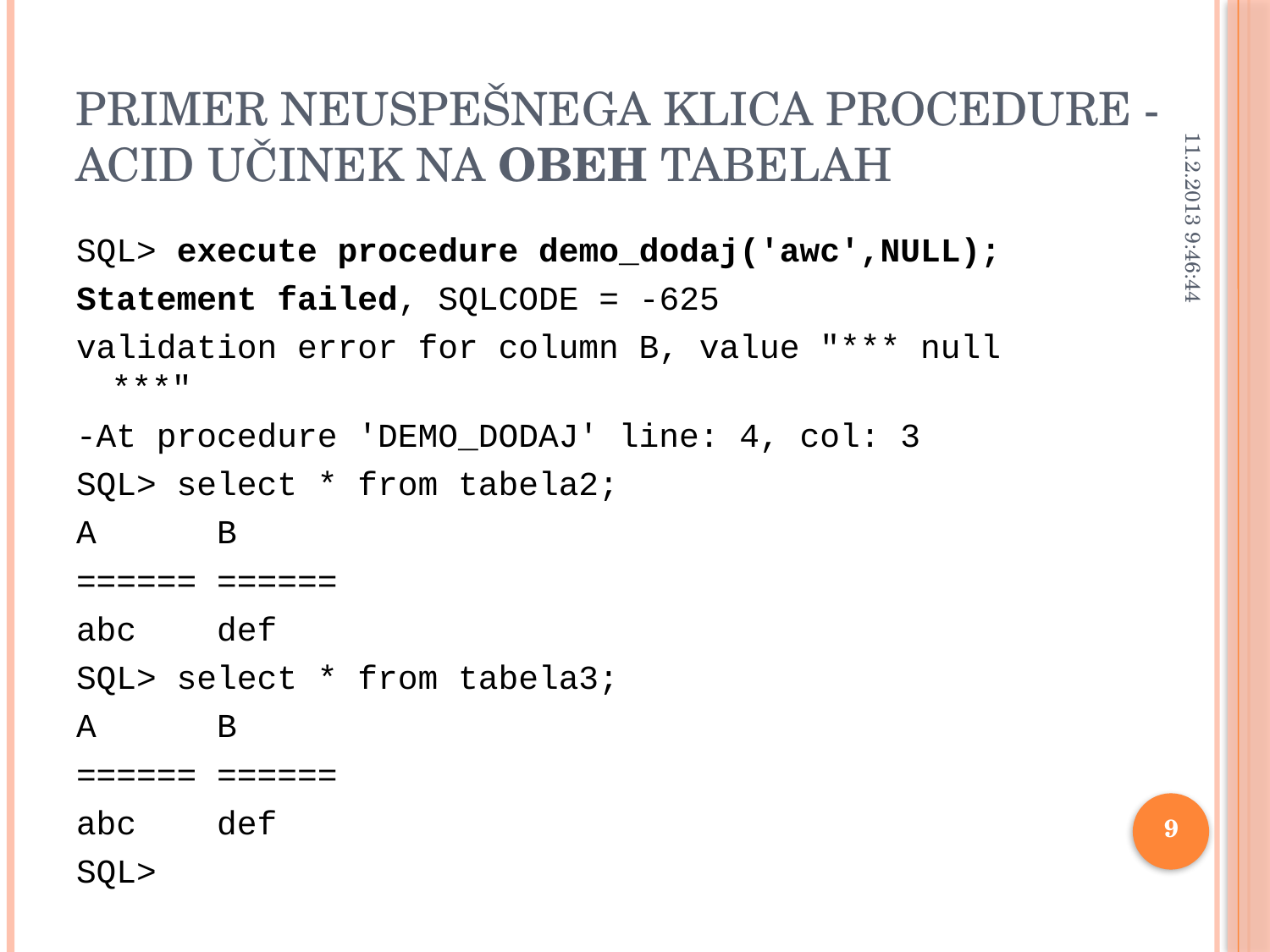

# PRIMER NEUSPEŠNEGA KLICA PROCEDURE - ACID učinek na obeh tabelah
11.2.2013 9:46:44
SQL> execute procedure demo_dodaj('awc',NULL);
Statement failed, SQLCODE = -625
validation error for column B, value "*** null ***"
-At procedure 'DEMO_DODAJ' line: 4, col: 3
SQL> select * from tabela2;
A      B
====== ======
abc    def
SQL> select * from tabela3;
A      B
====== ======
abc    def
SQL>
9